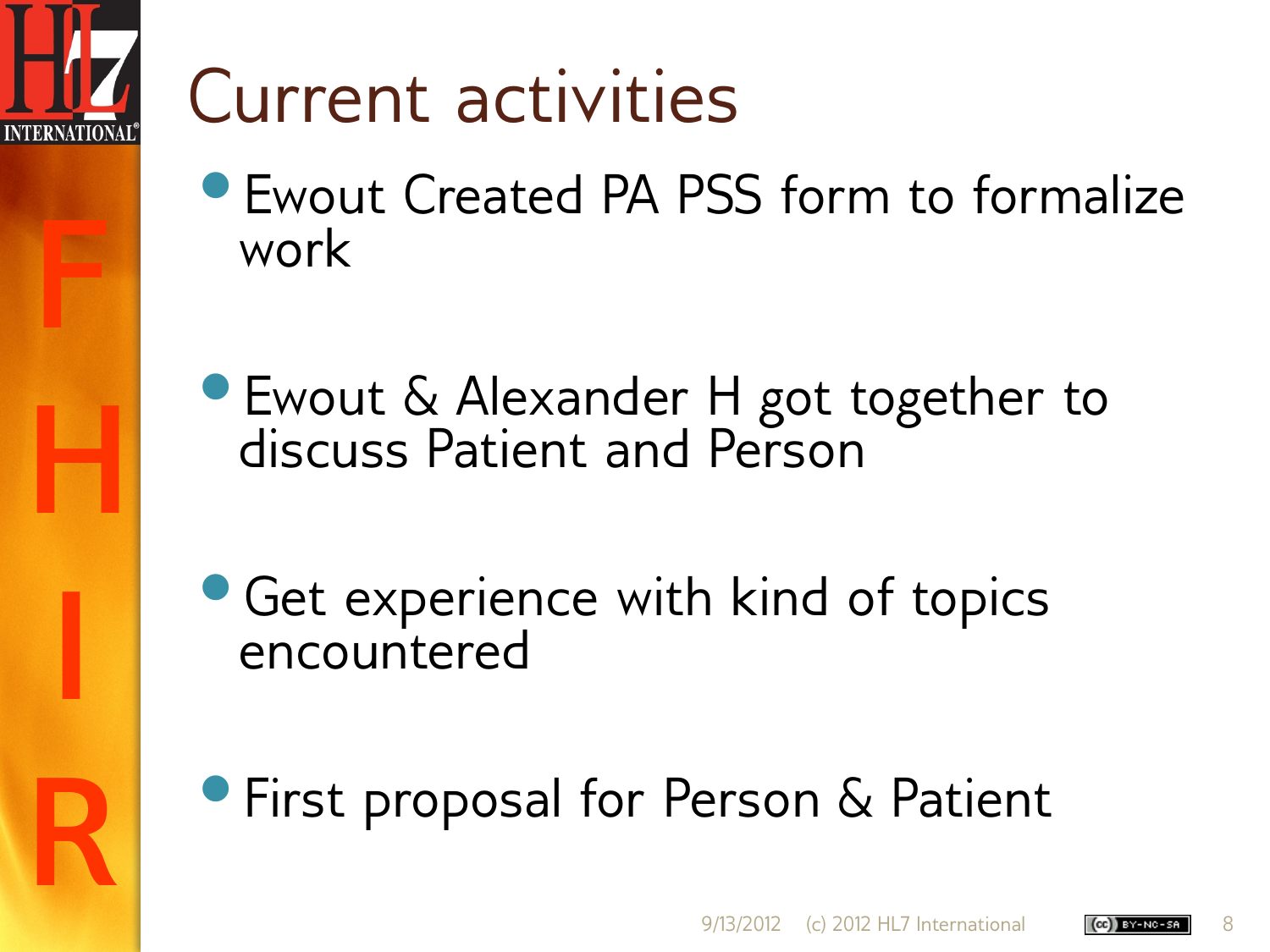

# Current activities
Ewout Created PA PSS form to formalize work

Ewout & Alexander H got together to discuss Patient and Person

Get experience with kind of topics encountered

First proposal for Person & Patient
9/13/2012
(c) 2012 HL7 International
8